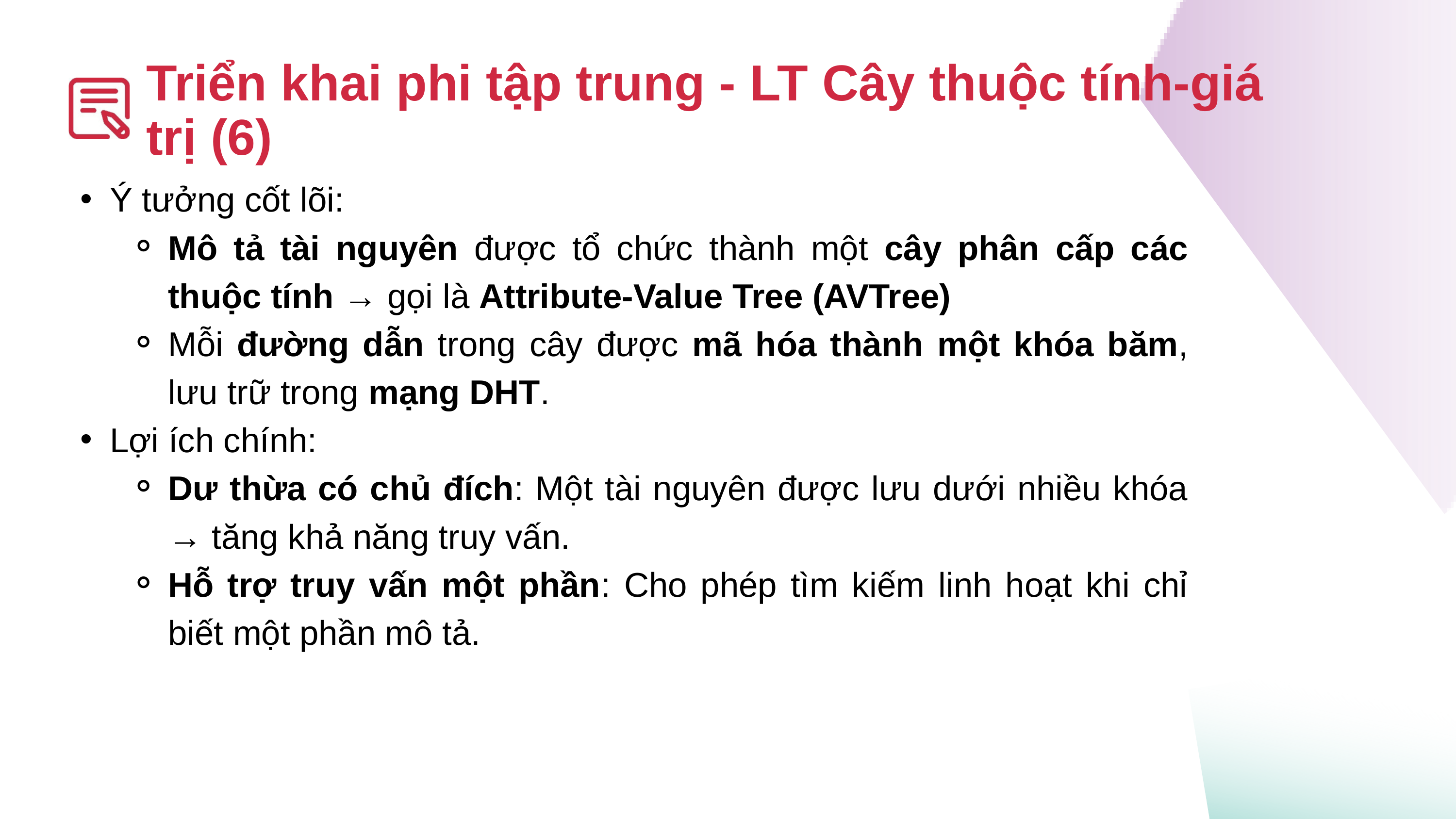

Triển khai phi tập trung - LT Cây thuộc tính-giá trị (6)

Ý tưởng cốt lõi:
Mô tả tài nguyên được tổ chức thành một cây phân cấp các thuộc tính → gọi là Attribute-Value Tree (AVTree)
Mỗi đường dẫn trong cây được mã hóa thành một khóa băm, lưu trữ trong mạng DHT.
Lợi ích chính:
Dư thừa có chủ đích: Một tài nguyên được lưu dưới nhiều khóa → tăng khả năng truy vấn.
Hỗ trợ truy vấn một phần: Cho phép tìm kiếm linh hoạt khi chỉ biết một phần mô tả.